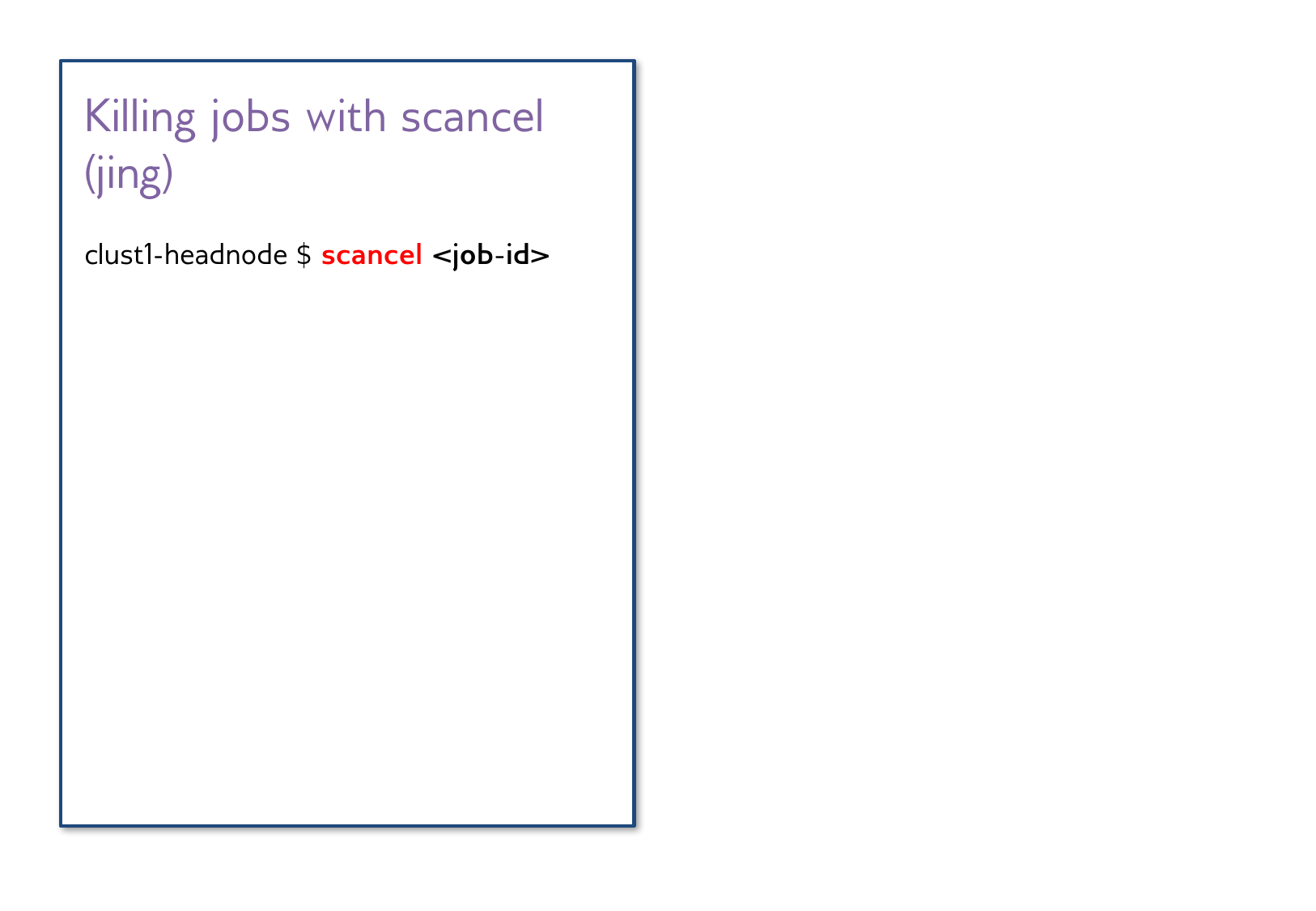

Killing jobs with scancel (jing)

clust1-headnode $ scancel <job-id>